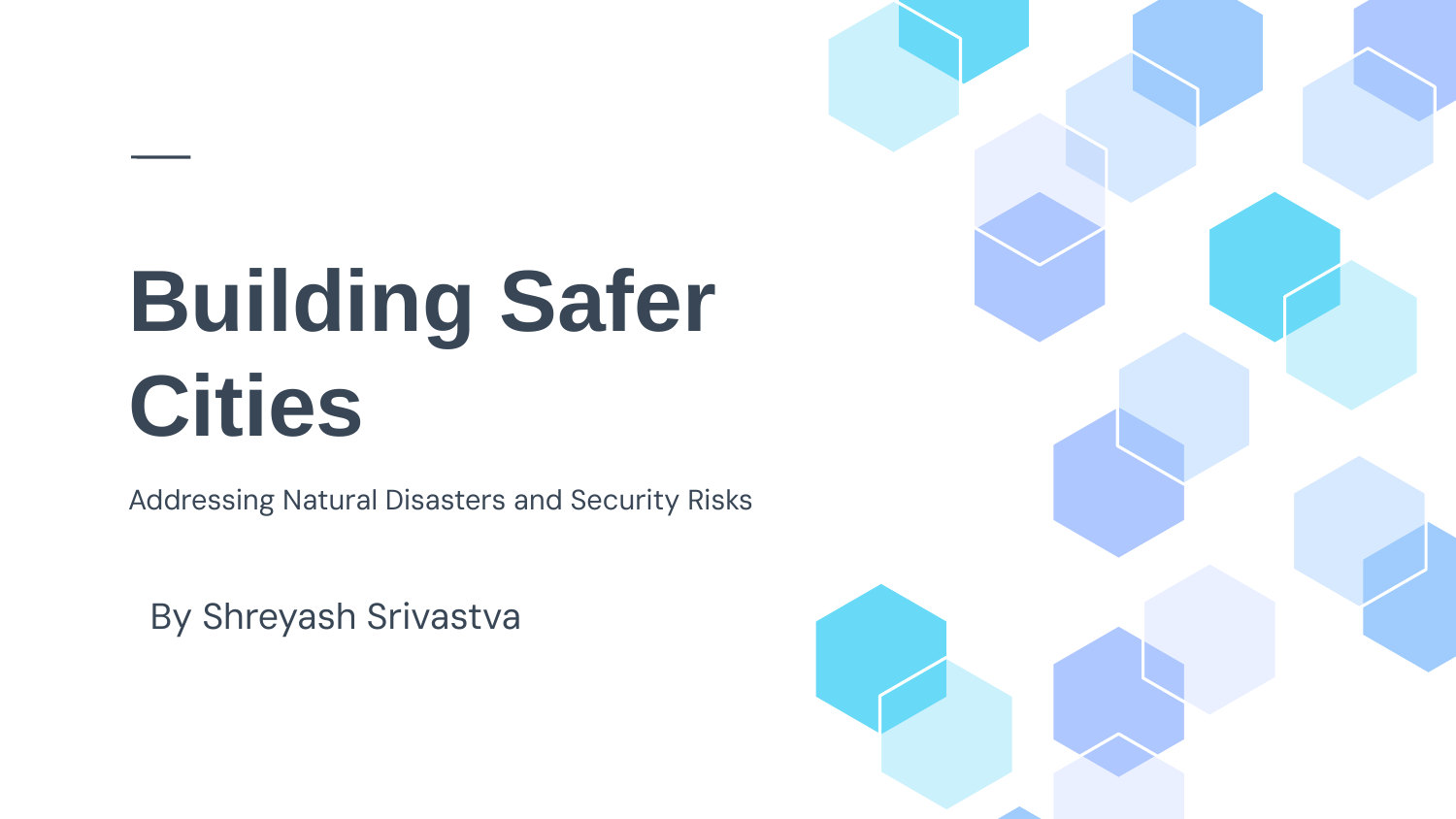

# Building Safer Cities
Addressing Natural Disasters and Security Risks
By Shreyash Srivastva